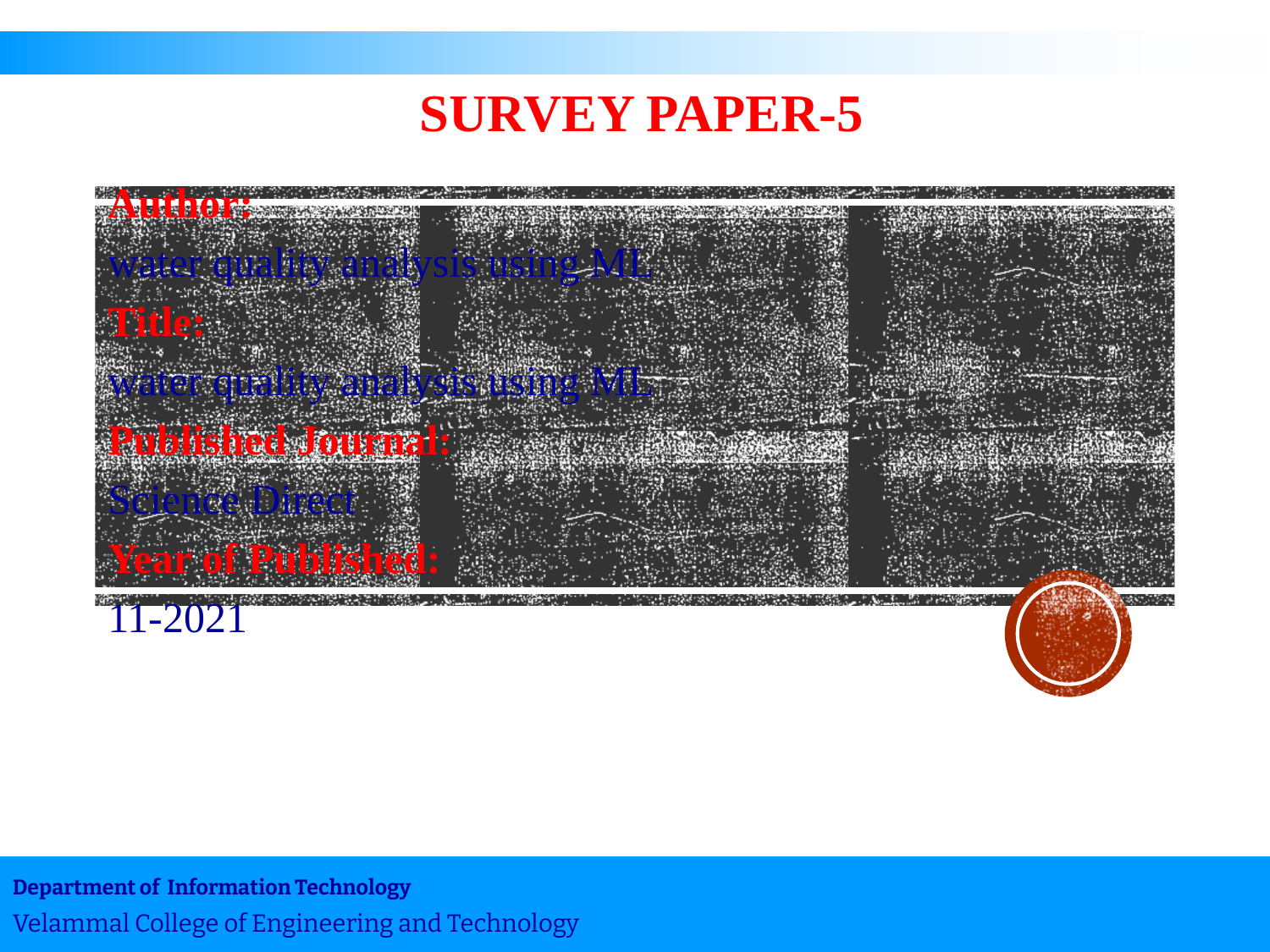

# Survey Paper-5
Author:
water quality analysis using ML
Title:
water quality analysis using ML
Published Journal:
Science Direct
Year of Published:
11-2021

Department of  Information Technology
Velammal College of Engineering and Technology